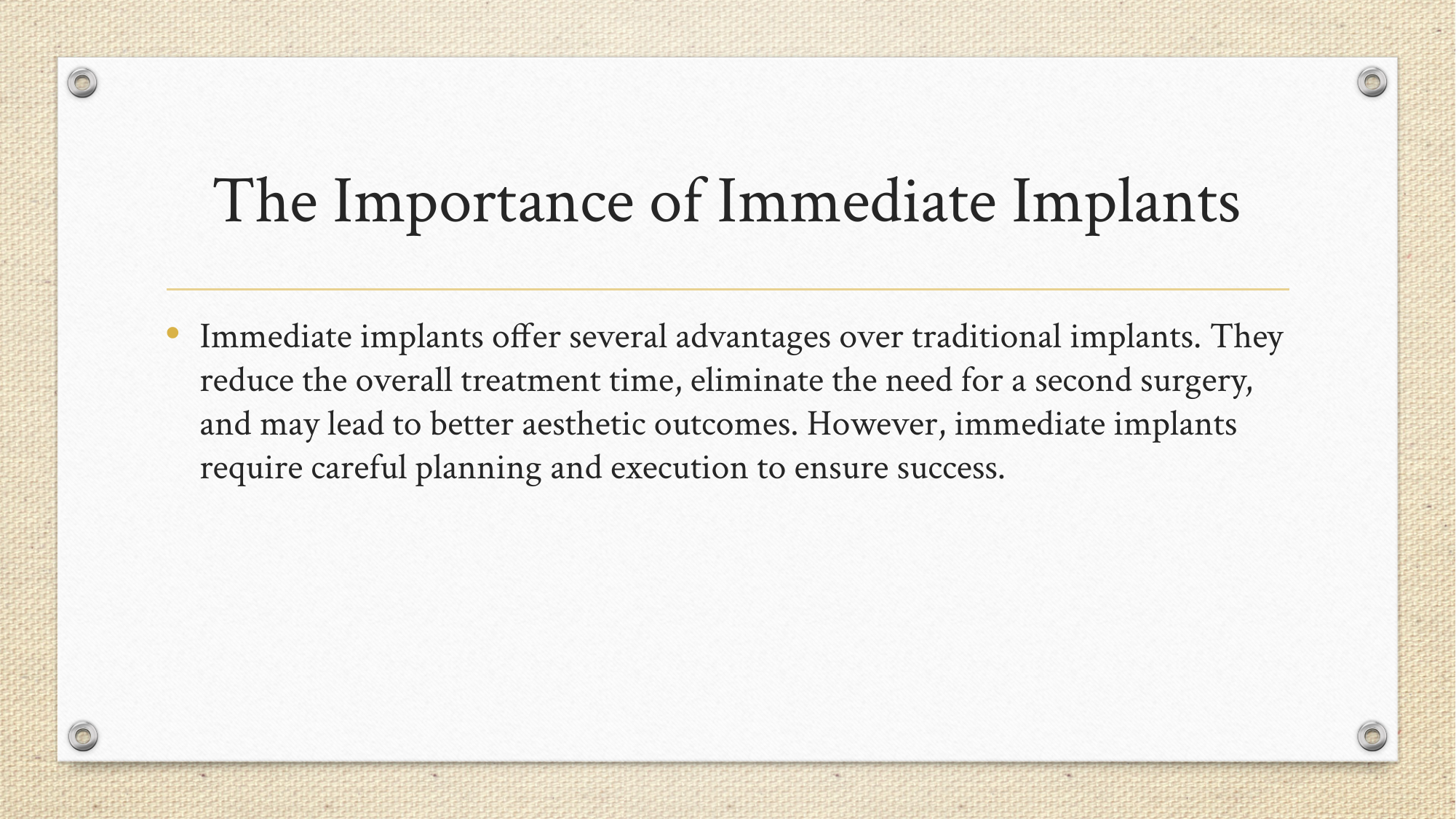

# The Importance of Immediate Implants
Immediate implants offer several advantages over traditional implants. They reduce the overall treatment time, eliminate the need for a second surgery, and may lead to better aesthetic outcomes. However, immediate implants require careful planning and execution to ensure success.